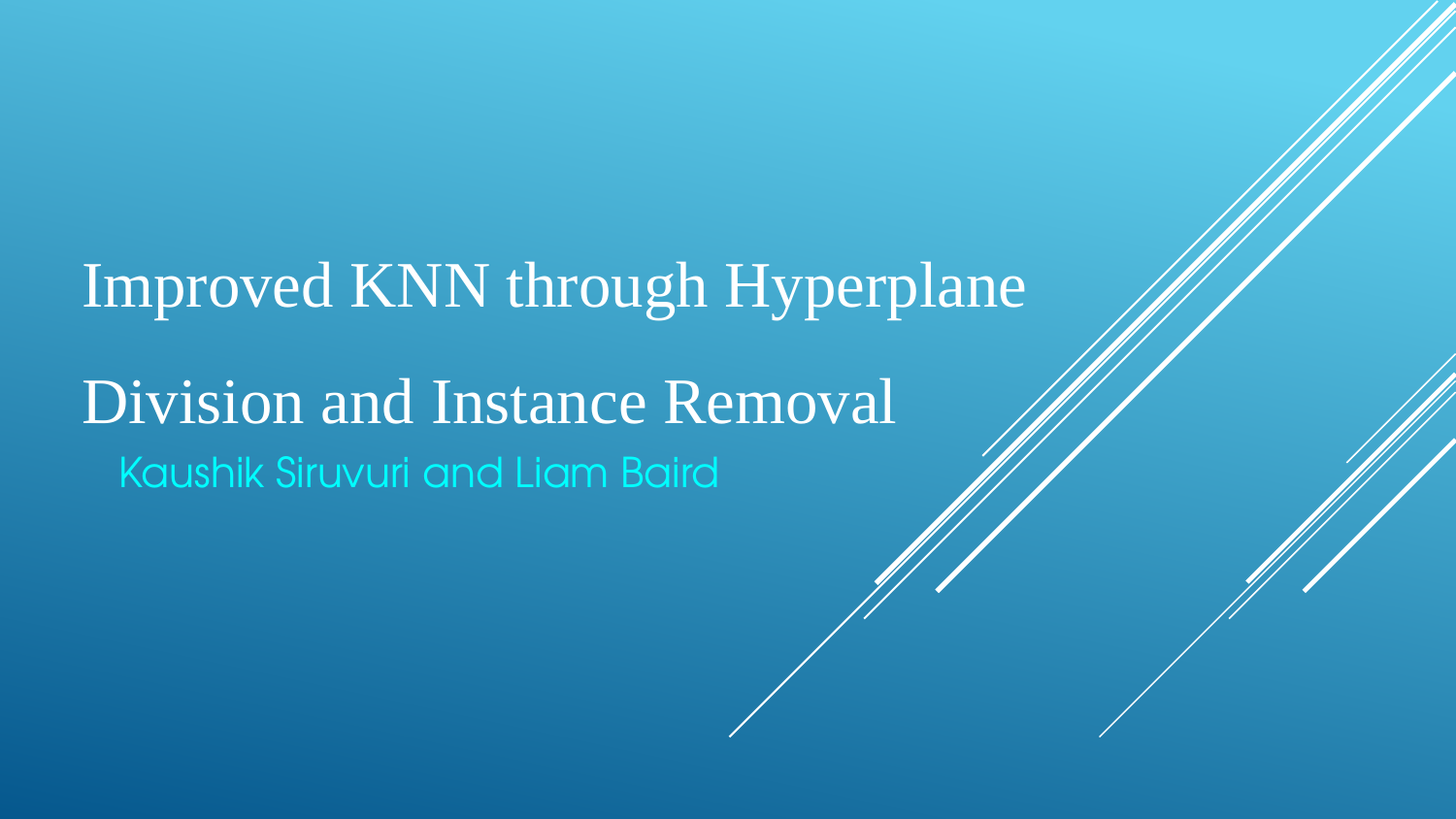

# Improved KNN through Hyperplane Division and Instance Removal
Kaushik Siruvuri and Liam Baird